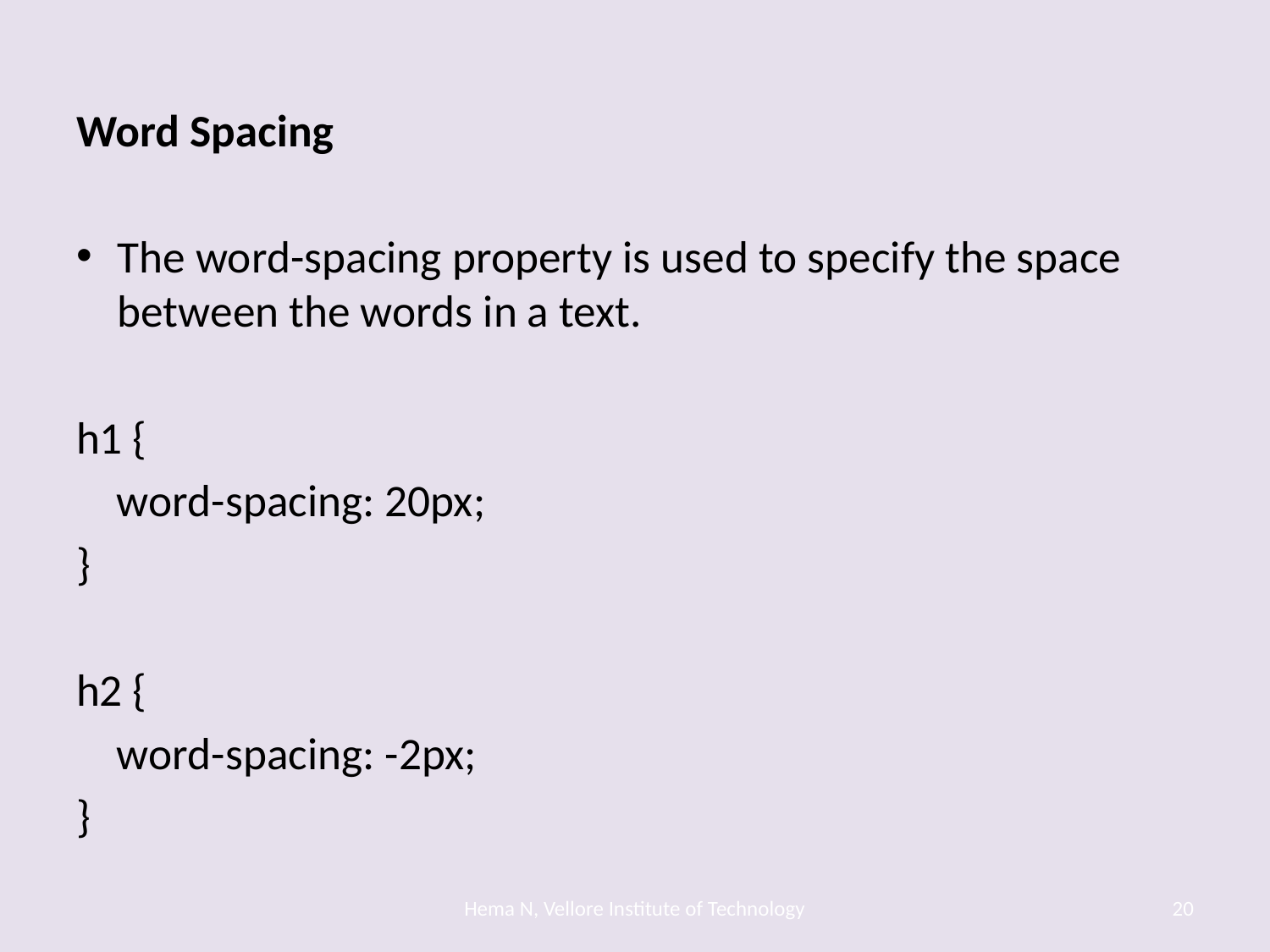

Word Spacing

The word-spacing property is used to specify the space between the words in a text.

h1 {
    word-spacing: 20px;
}

h2 {
    word-spacing: -2px;
}

Hema N, Vellore Institute of Technology
20